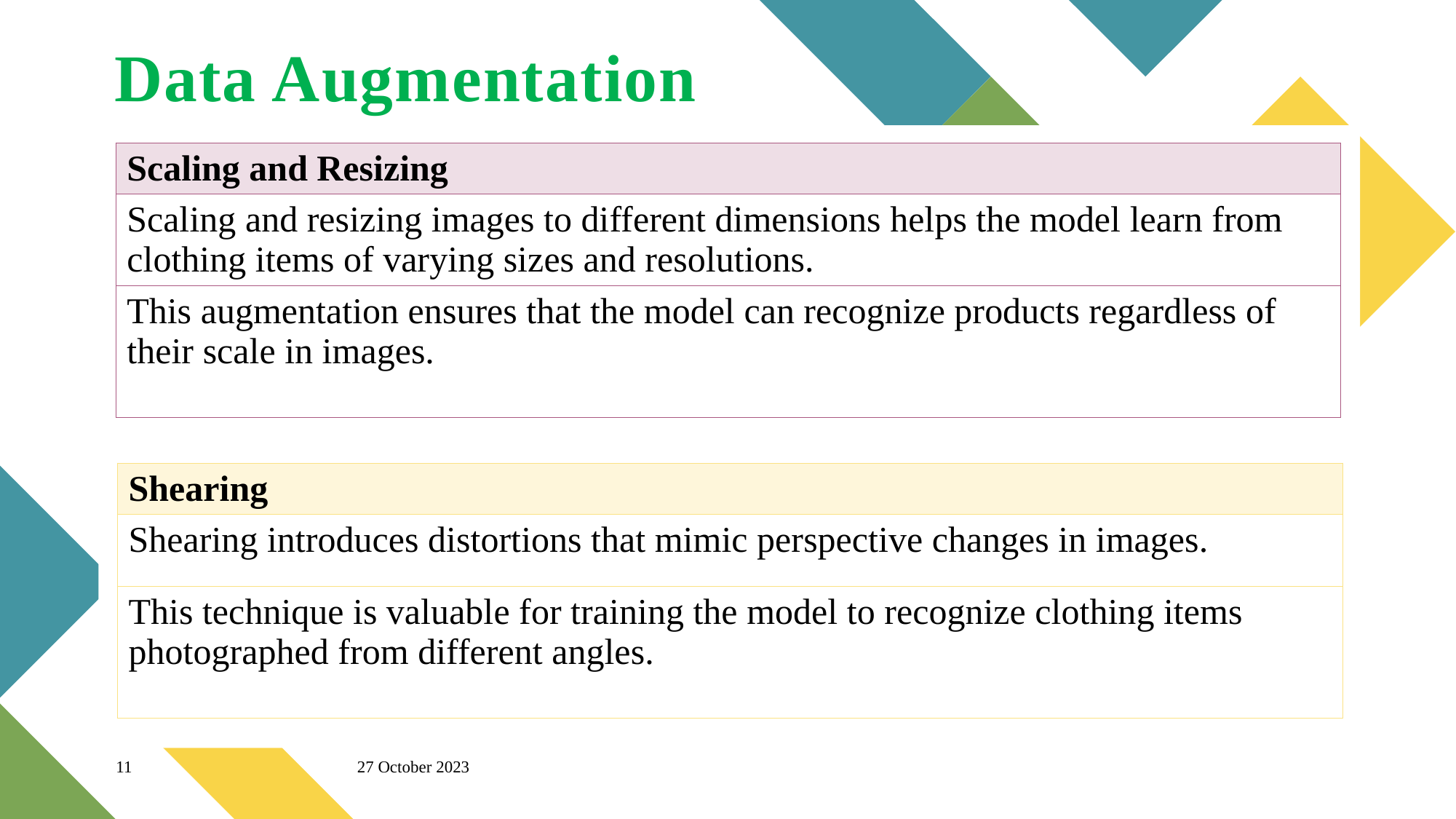

# Data Augmentation

| Scaling and Resizing |
| --- |
| Scaling and resizing images to different dimensions helps the model learn from clothing items of varying sizes and resolutions. |
| This augmentation ensures that the model can recognize products regardless of their scale in images. |
| Shearing |
| --- |
| Shearing introduces distortions that mimic perspective changes in images. |
| This technique is valuable for training the model to recognize clothing items photographed from different angles. |
11
27 October 2023